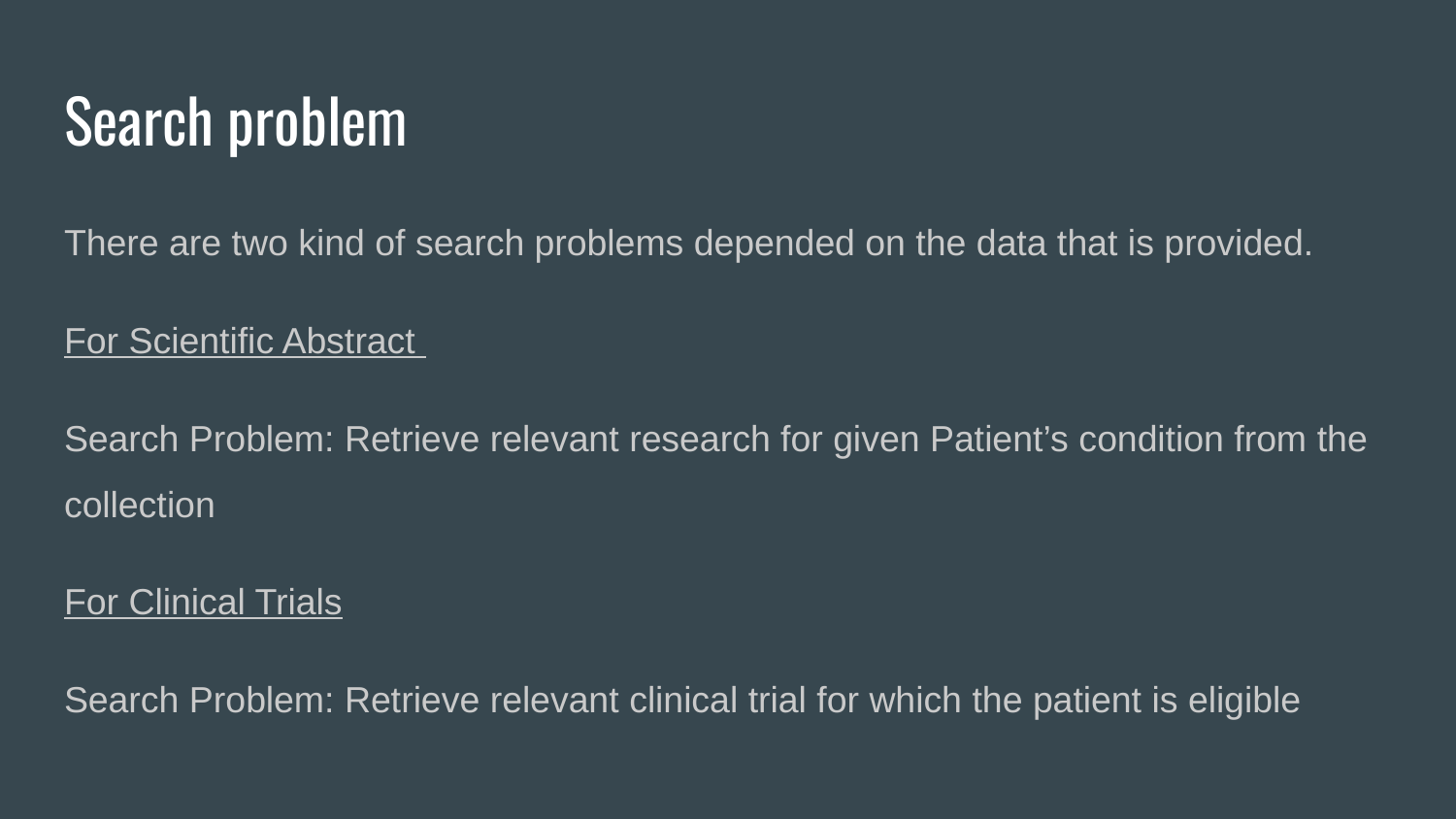

# Search problem
There are two kind of search problems depended on the data that is provided.
For Scientific Abstract
Search Problem: Retrieve relevant research for given Patient’s condition from the collection
For Clinical Trials
Search Problem: Retrieve relevant clinical trial for which the patient is eligible